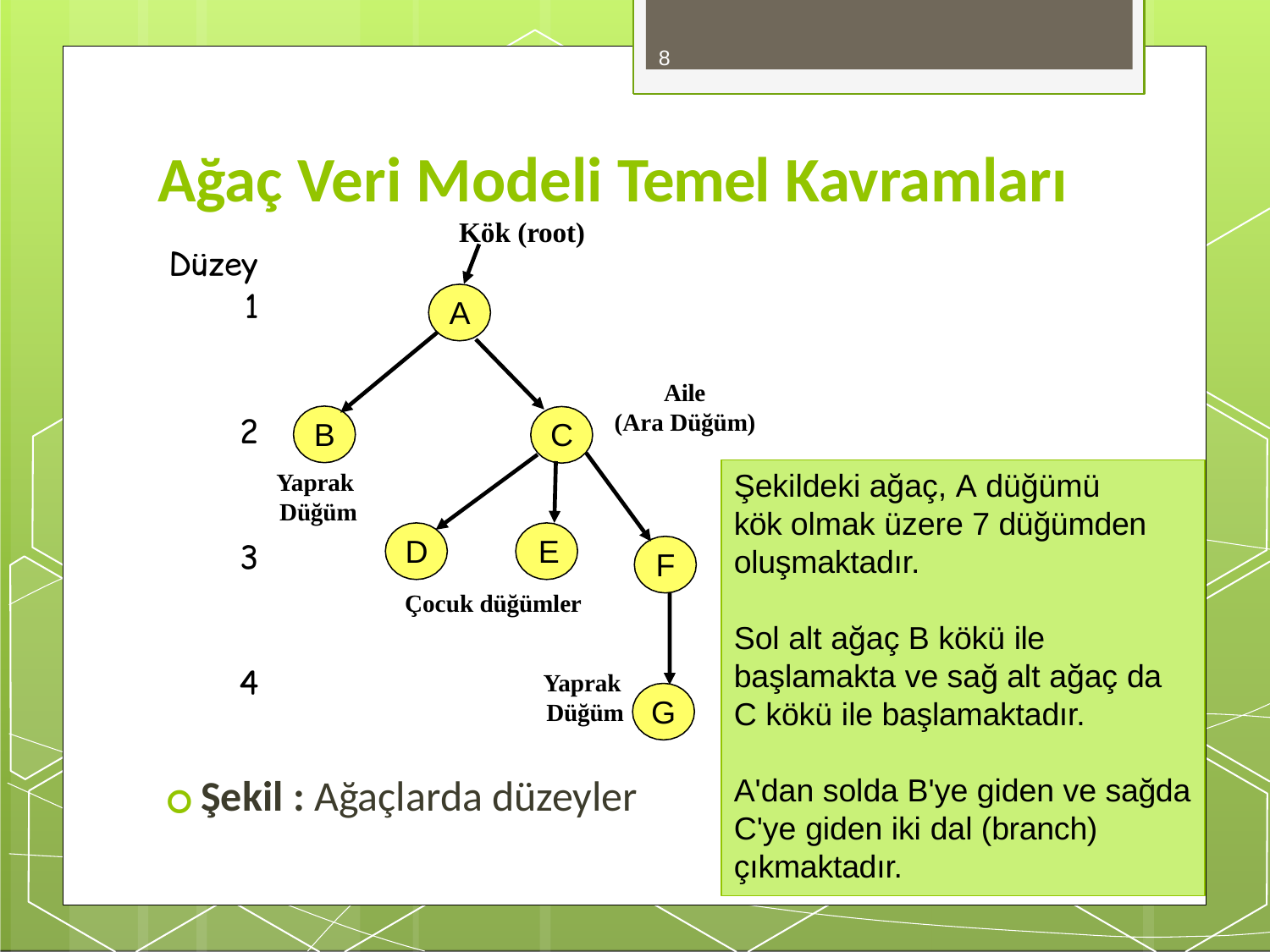

8
# Ağaç Veri Modeli Temel Kavramları
Kök (root)
Düzey

1
A
Aile (Ara Düğüm)

2
B
C

Şekildeki ağaç, A düğümü kök olmak üzere 7 düğümden oluşmaktadır.
Yaprak
Düğüm

D	E
Çocuk düğümler
3
F
Sol alt ağaç B kökü ile başlamakta ve sağ alt ağaç da C kökü ile başlamaktadır.
4
Yaprak Düğüm

G
🞇 Şekil : Ağaçlarda düzeyler
A'dan solda B'ye giden ve sağda C'ye giden iki dal (branch)
çıkmaktadır.